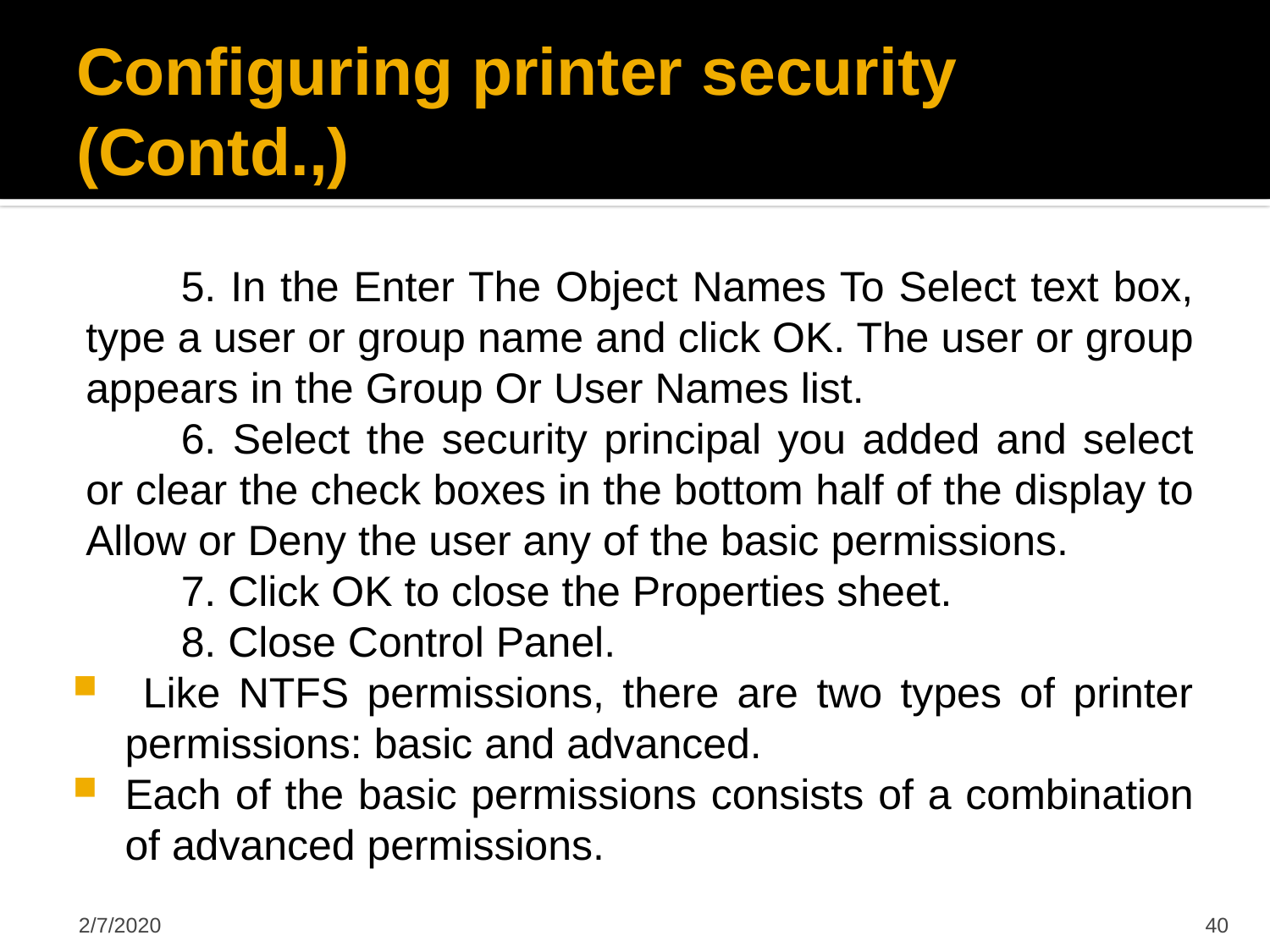

# Configuring printer security (Contd.,)
	5. In the Enter The Object Names To Select text box, type a user or group name and click OK. The user or group appears in the Group Or User Names list.
	6. Select the security principal you added and select or clear the check boxes in the bottom half of the display to Allow or Deny the user any of the basic permissions.
	7. Click OK to close the Properties sheet.
	8. Close Control Panel.
 Like NTFS permissions, there are two types of printer permissions: basic and advanced.
Each of the basic permissions consists of a combination of advanced permissions.
2/7/2020
40